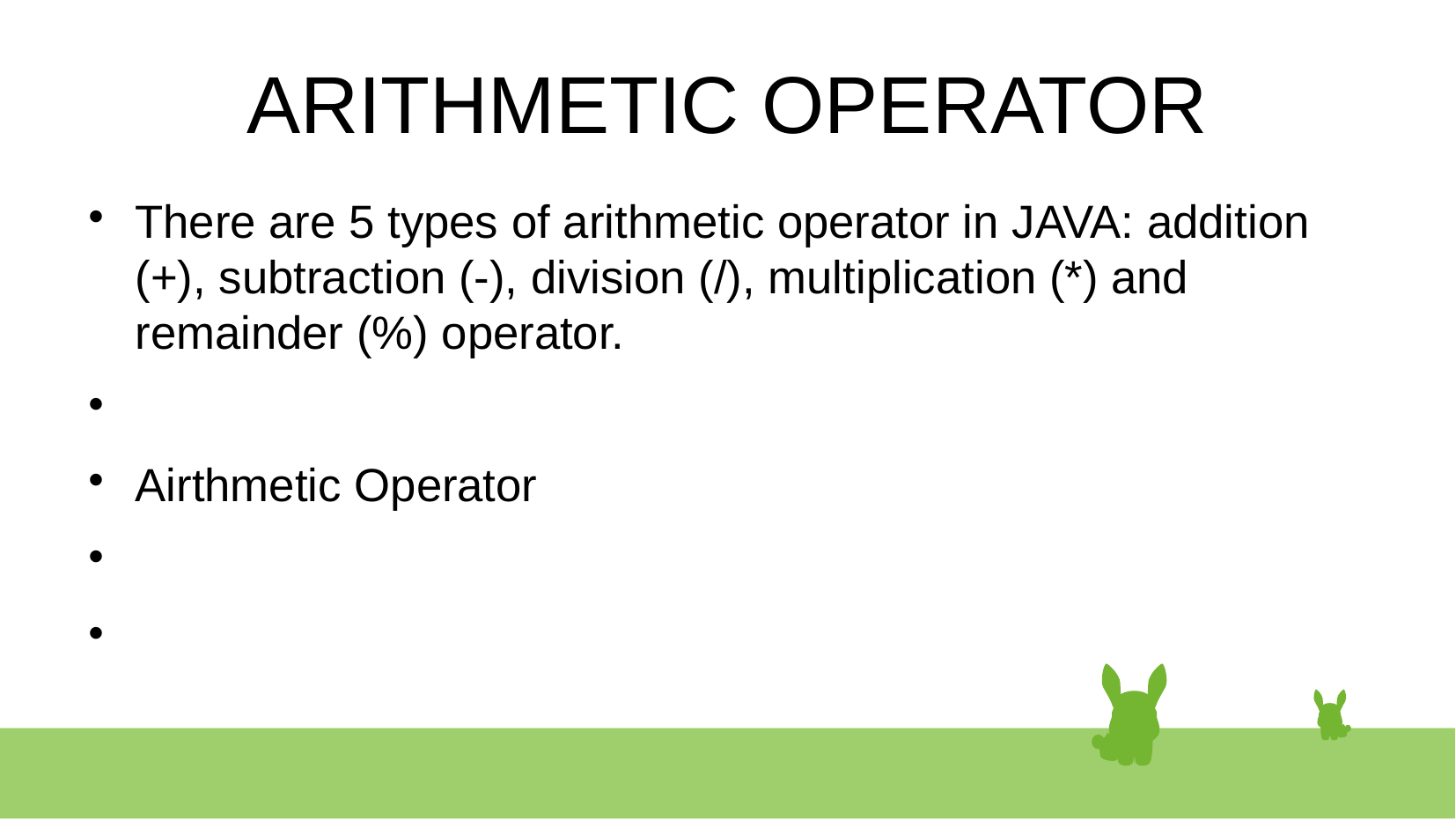

# ARITHMETIC OPERATOR
There are 5 types of arithmetic operator in JAVA: addition (+), subtraction (-), division (/), multiplication (*) and remainder (%) operator.

Airthmetic Operator